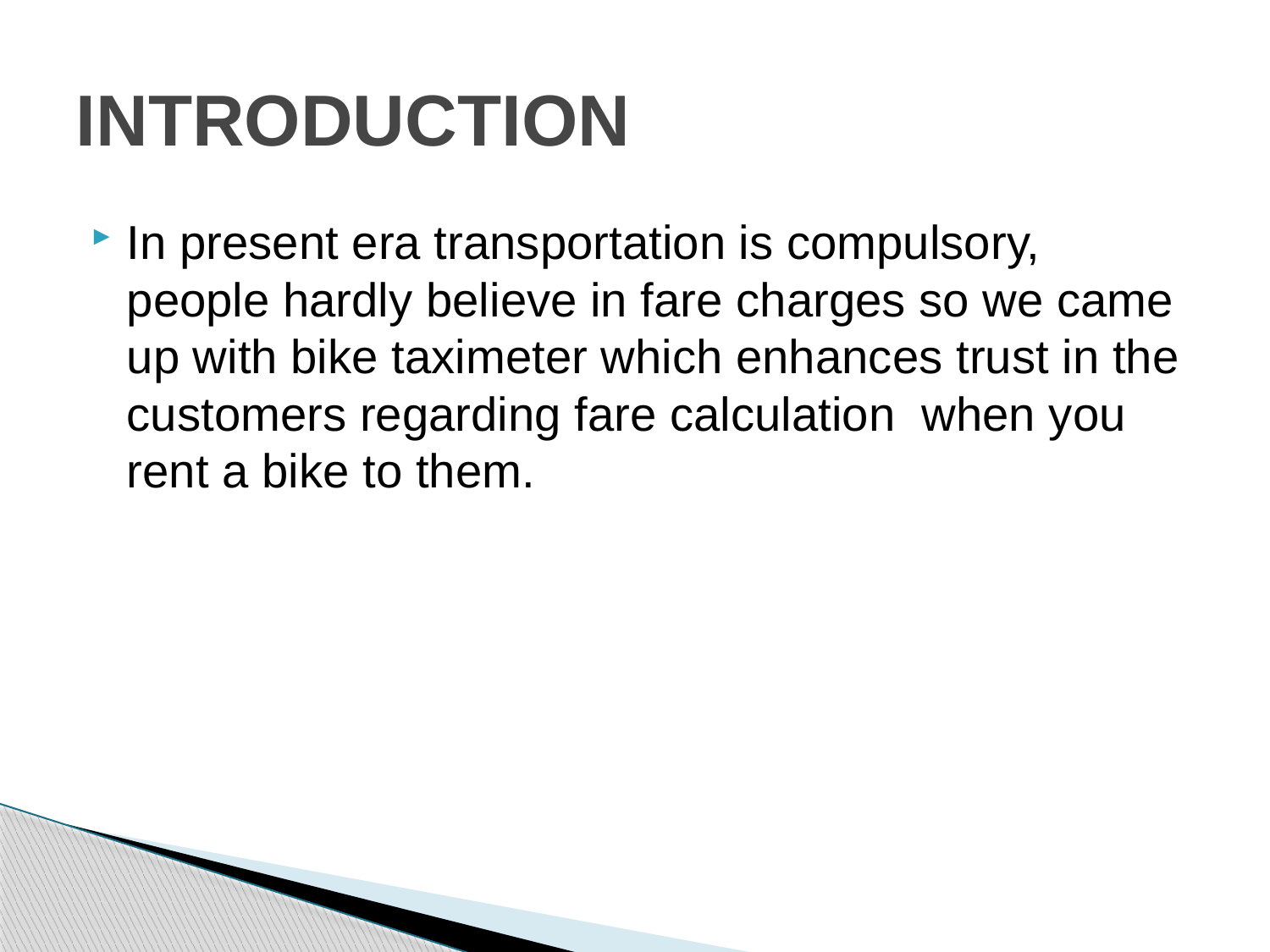

# INTRODUCTION
In present era transportation is compulsory, people hardly believe in fare charges so we came up with bike taximeter which enhances trust in the customers regarding fare calculation  when you rent a bike to them.